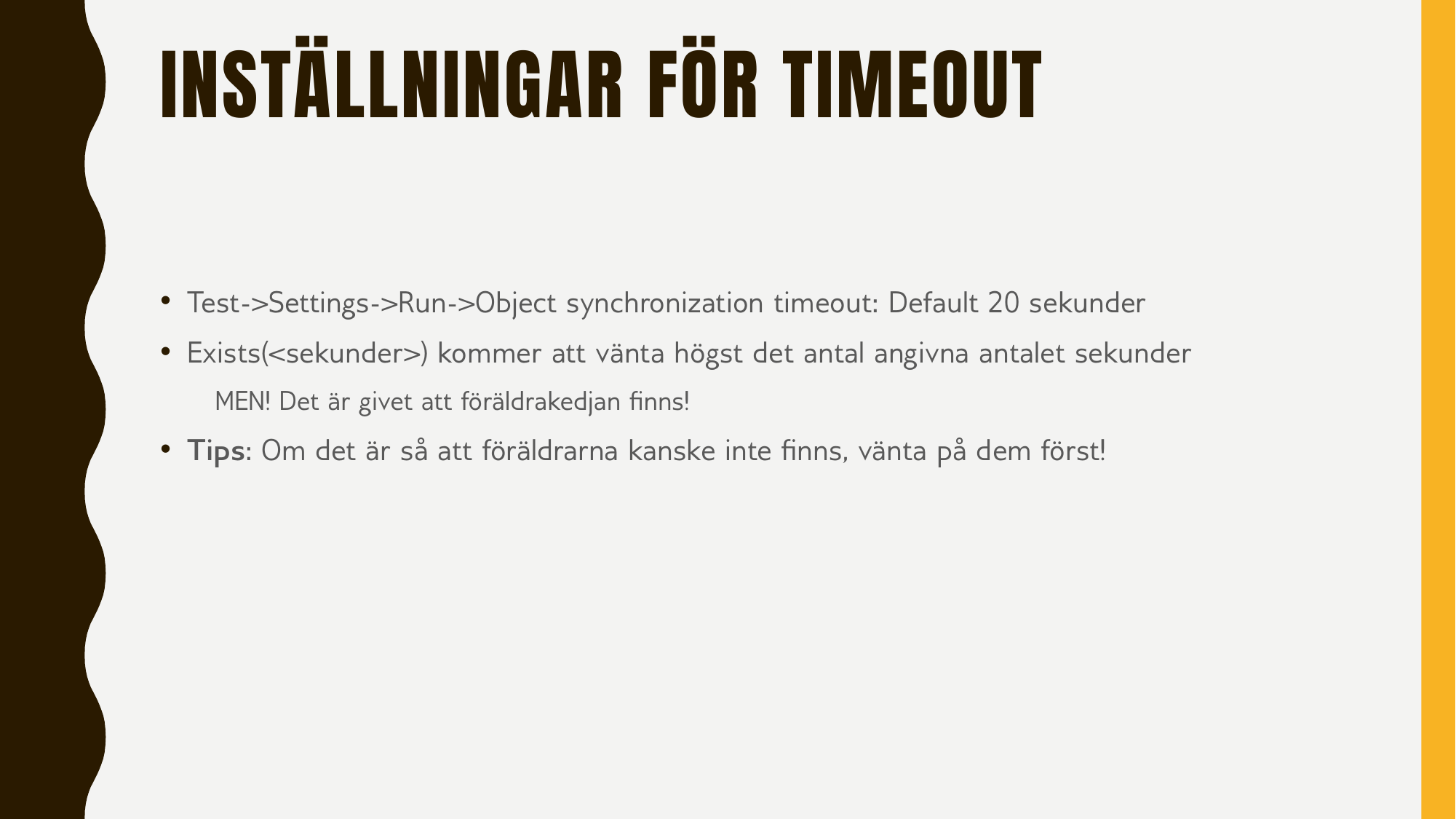

# Inställningar för timeout
Test->Settings->Run->Object synchronization timeout: Default 20 sekunder
Exists(<sekunder>) kommer att vänta högst det antal angivna antalet sekunder
MEN! Det är givet att föräldrakedjan finns!
Tips: Om det är så att föräldrarna kanske inte finns, vänta på dem först!